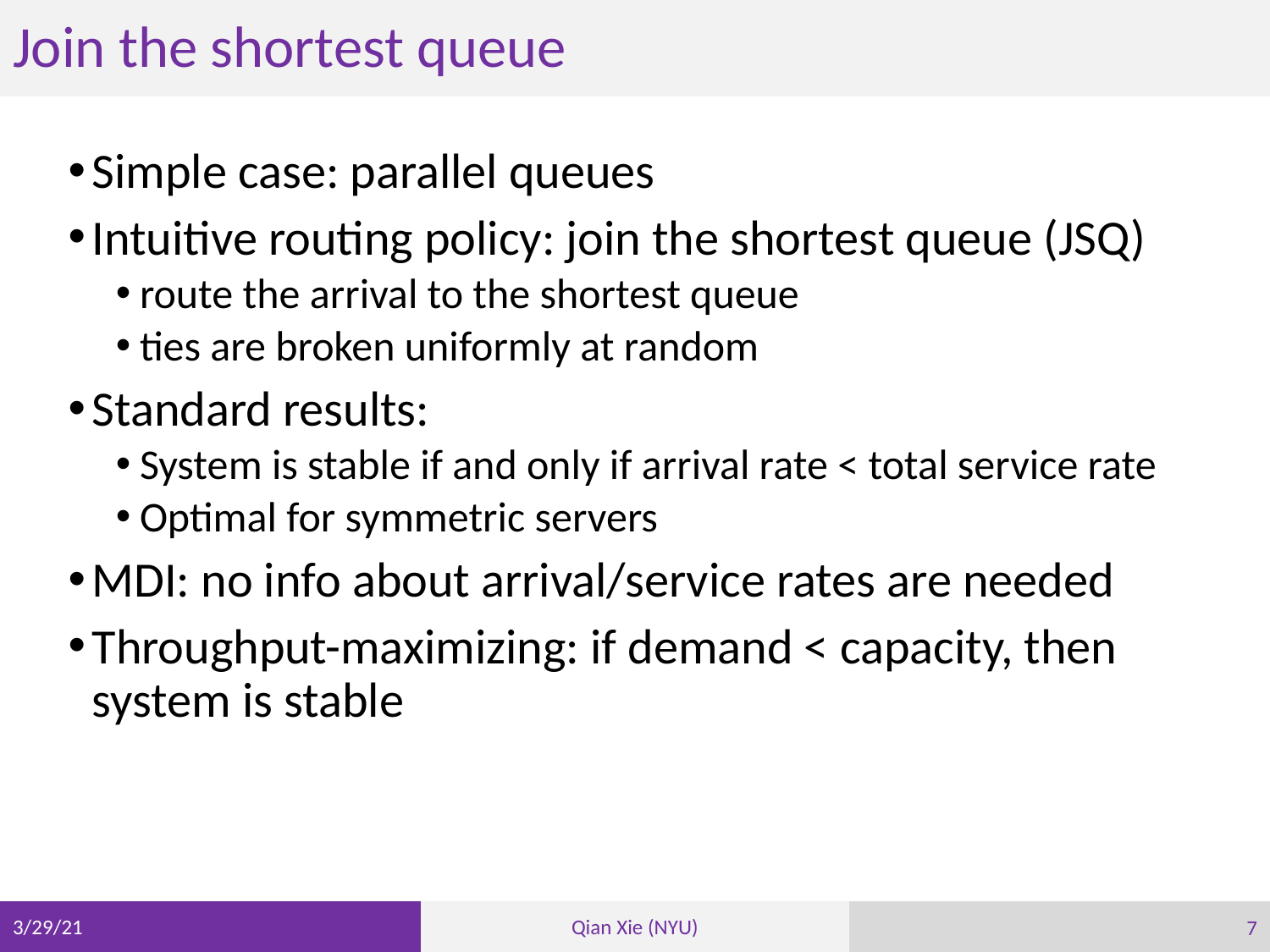

# Join the shortest queue
Simple case: parallel queues
Intuitive routing policy: join the shortest queue (JSQ)
route the arrival to the shortest queue
ties are broken uniformly at random
Standard results:
System is stable if and only if arrival rate < total service rate
Optimal for symmetric servers
MDI: no info about arrival/service rates are needed
Throughput-maximizing: if demand < capacity, then system is stable

7
3/29/21
Qian Xie (NYU)